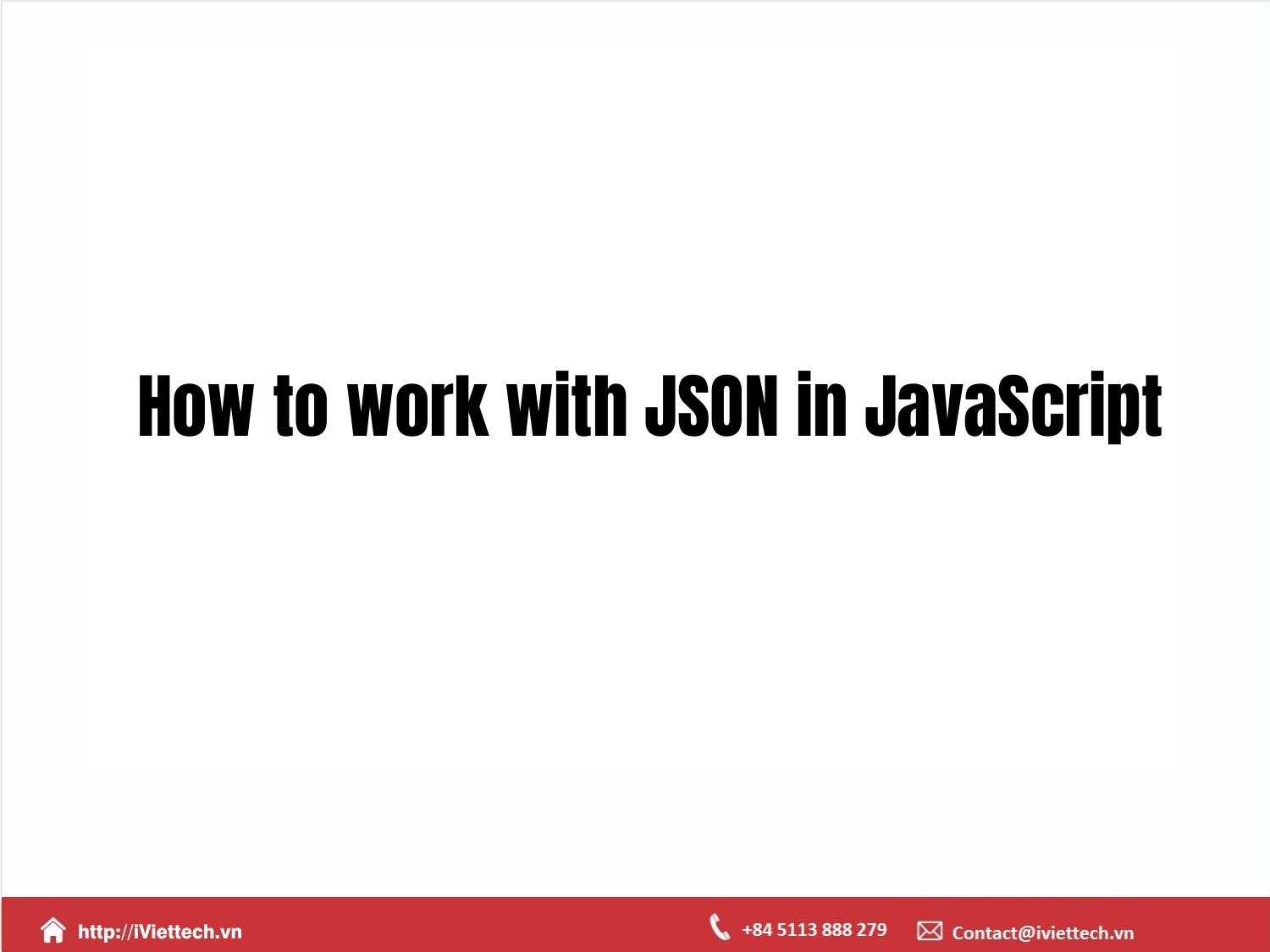

How to work with JSON in JavaScript